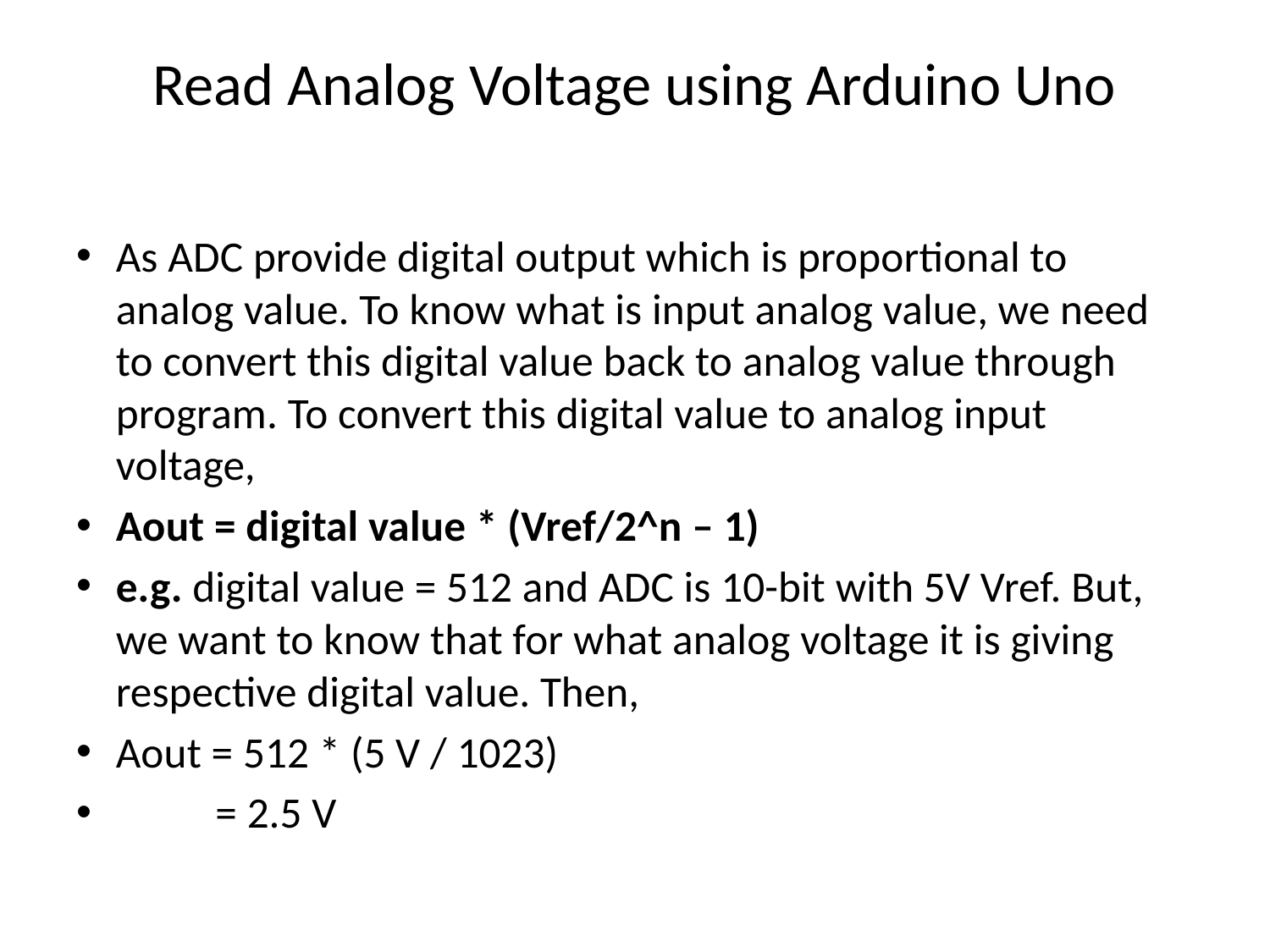

# Read Analog Voltage using Arduino Uno
As ADC provide digital output which is proportional to analog value. To know what is input analog value, we need to convert this digital value back to analog value through program. To convert this digital value to analog input voltage,
Aout = digital value * (Vref/2^n – 1)
e.g. digital value = 512 and ADC is 10-bit with 5V Vref. But, we want to know that for what analog voltage it is giving respective digital value. Then,
Aout = 512 * (5 V / 1023)
          = 2.5 V